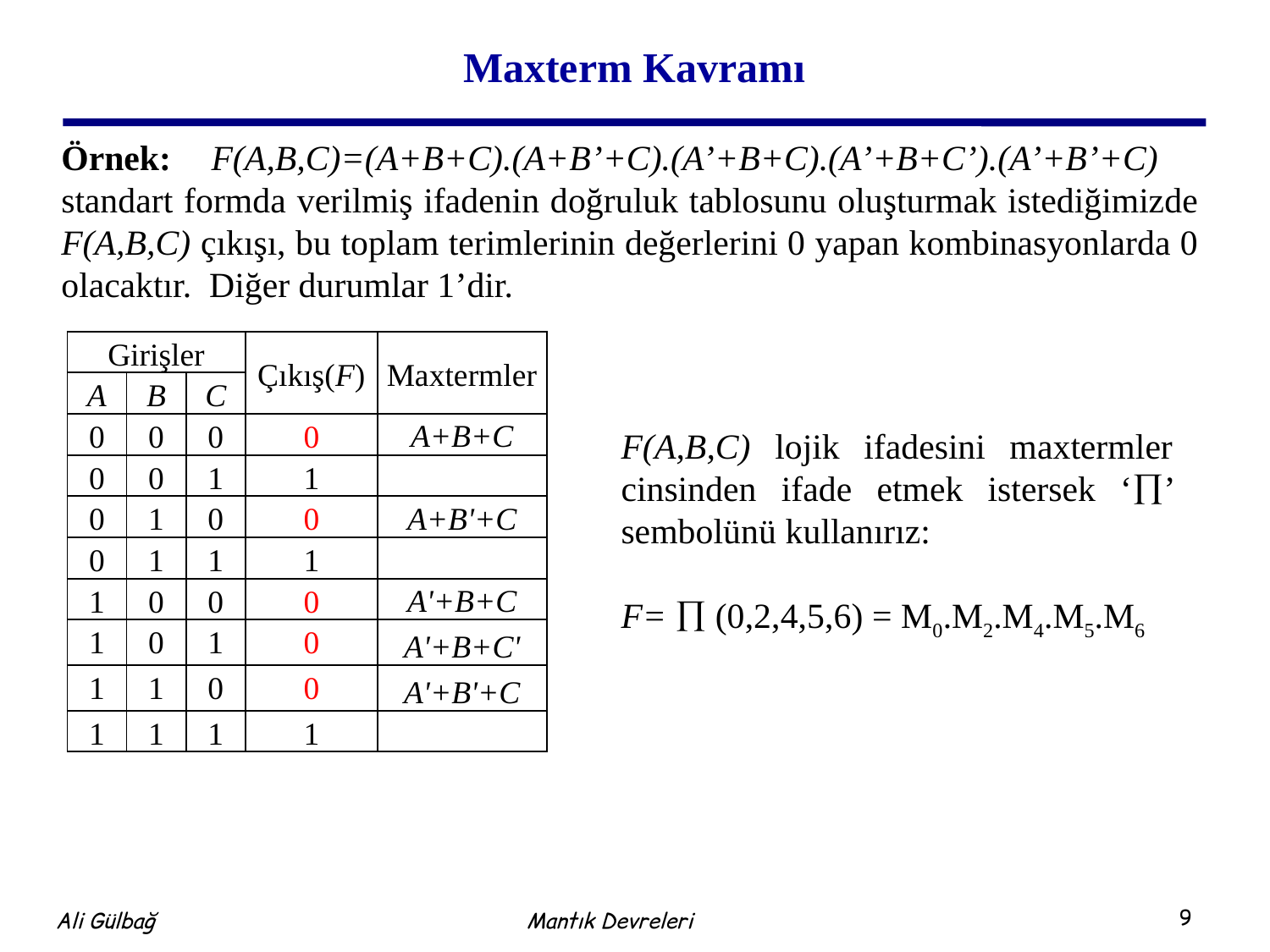

# Maxterm Kavramı
Örnek: F(A,B,C)=(A+B+C).(A+B’+C).(A’+B+C).(A’+B+C’).(A’+B’+C)  standart formda verilmiş ifadenin doğruluk tablosunu oluşturmak istediğimizde F(A,B,C) çıkışı, bu toplam terimlerinin değerlerini 0 yapan kombinasyonlarda 0 olacaktır.  Diğer durumlar 1’dir.

| Girişler |  |  | Çıkış(F) | Maxtermler |
| --- | --- | --- | --- | --- |
| A | B | C |  |  |
| 0 | 0 | 0 | 0 | A+B+C |
| 0 | 0 | 1 | 1 |  |
| 0 | 1 | 0 | 0 | A+B'+C |
| 0 | 1 | 1 | 1 |  |
| 1 | 0 | 0 | 0 | A'+B+C |
| 1 | 0 | 1 | 0 | A'+B+C' |
| 1 | 1 | 0 | 0 | A'+B'+C |
| 1 | 1 | 1 | 1 |  |
F(A,B,C) lojik ifadesini maxtermler cinsinden ifade etmek istersek ‘∏’ sembolünü kullanırız:

F= ∏ (0,2,4,5,6) = M0.M2.M4.M5.M6

Mantık Devreleri